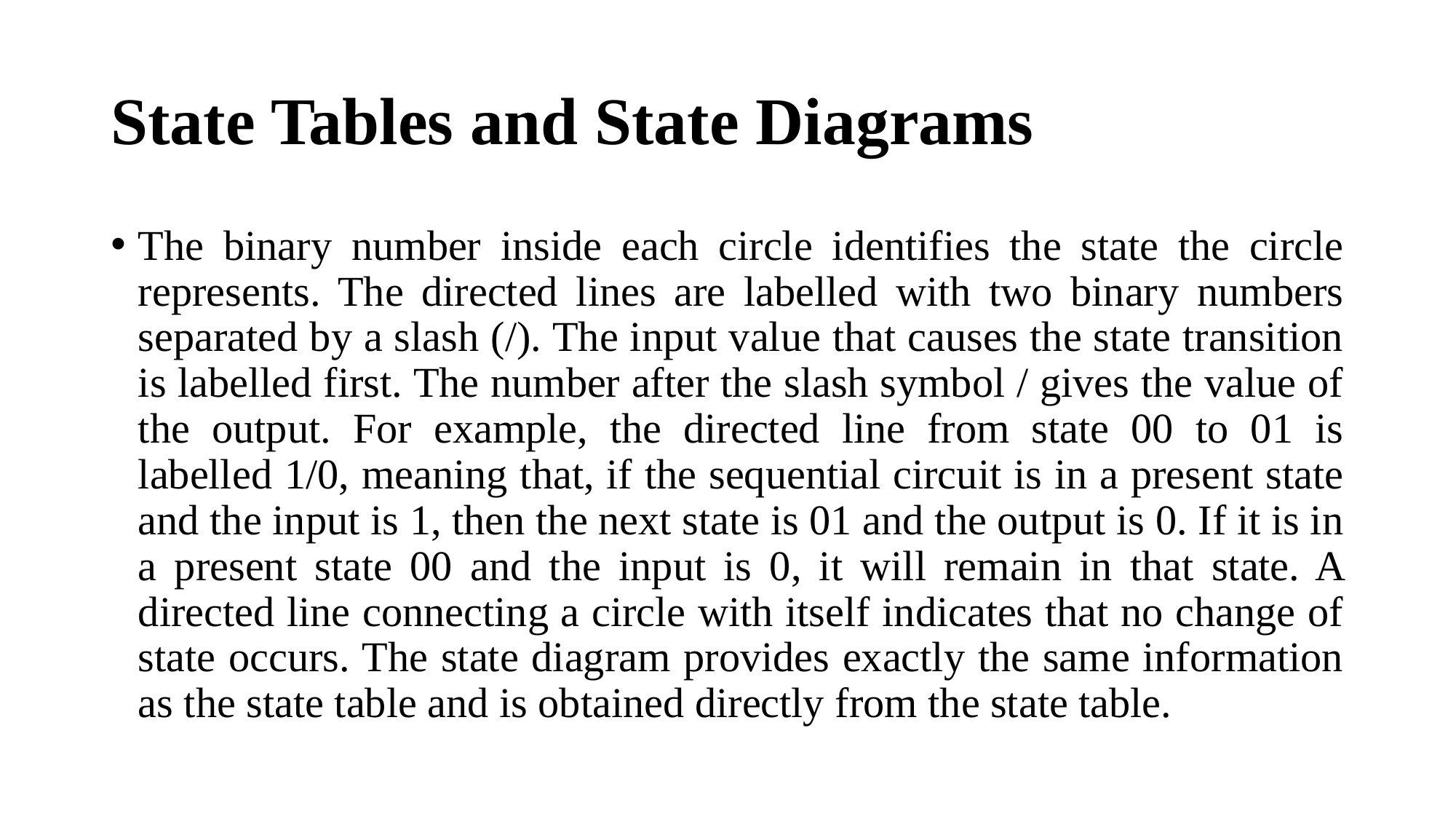

# State Tables and State Diagrams
The binary number inside each circle identifies the state the circle represents. The directed lines are labelled with two binary numbers separated by a slash (/). The input value that causes the state transition is labelled first. The number after the slash symbol / gives the value of the output. For example, the directed line from state 00 to 01 is labelled 1/0, meaning that, if the sequential circuit is in a present state and the input is 1, then the next state is 01 and the output is 0. If it is in a present state 00 and the input is 0, it will remain in that state. A directed line connecting a circle with itself indicates that no change of state occurs. The state diagram provides exactly the same information as the state table and is obtained directly from the state table.